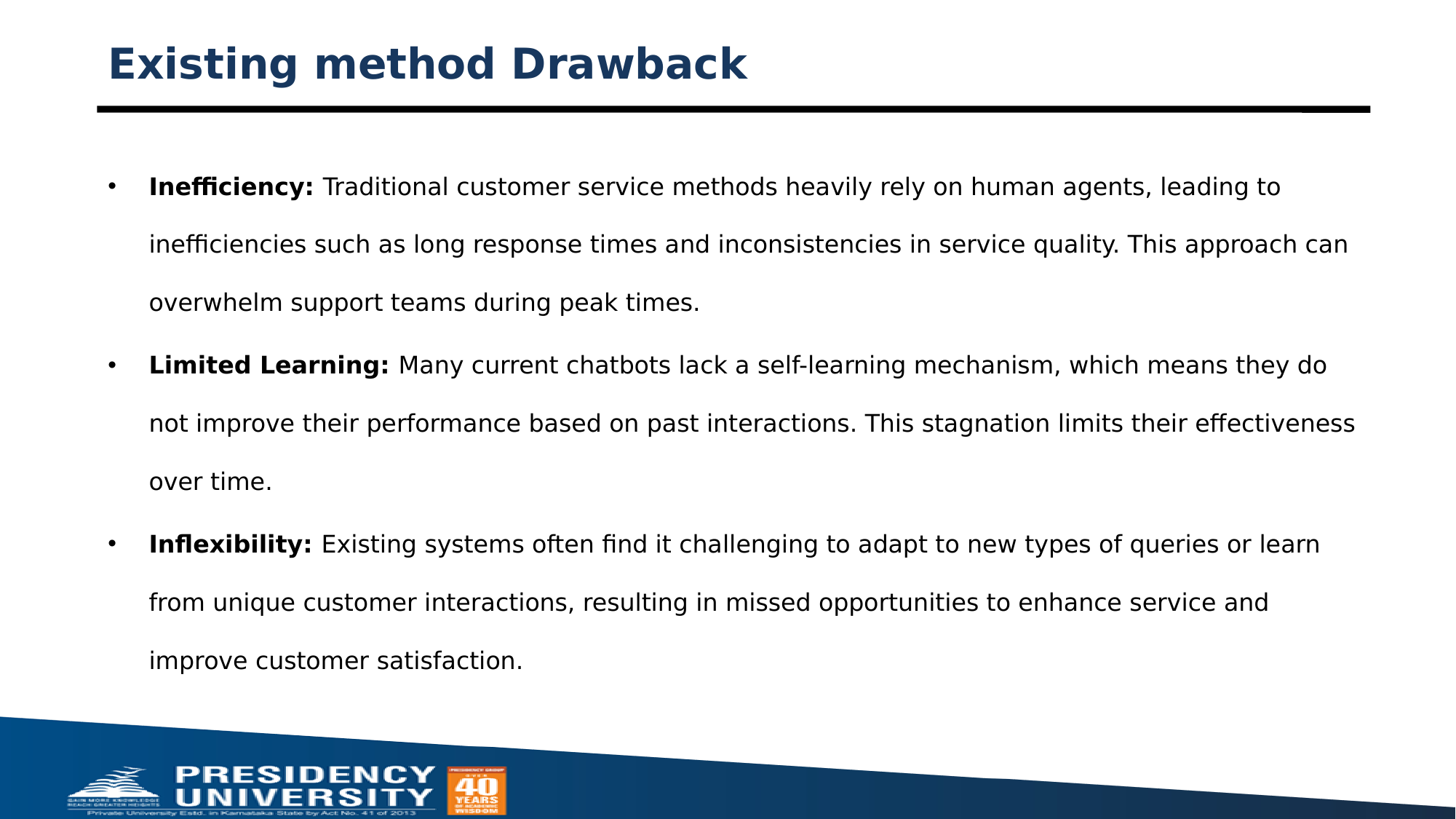

# Existing method Drawback
Inefficiency: Traditional customer service methods heavily rely on human agents, leading to inefficiencies such as long response times and inconsistencies in service quality. This approach can overwhelm support teams during peak times.
Limited Learning: Many current chatbots lack a self-learning mechanism, which means they do not improve their performance based on past interactions. This stagnation limits their effectiveness over time.
Inflexibility: Existing systems often find it challenging to adapt to new types of queries or learn from unique customer interactions, resulting in missed opportunities to enhance service and improve customer satisfaction.